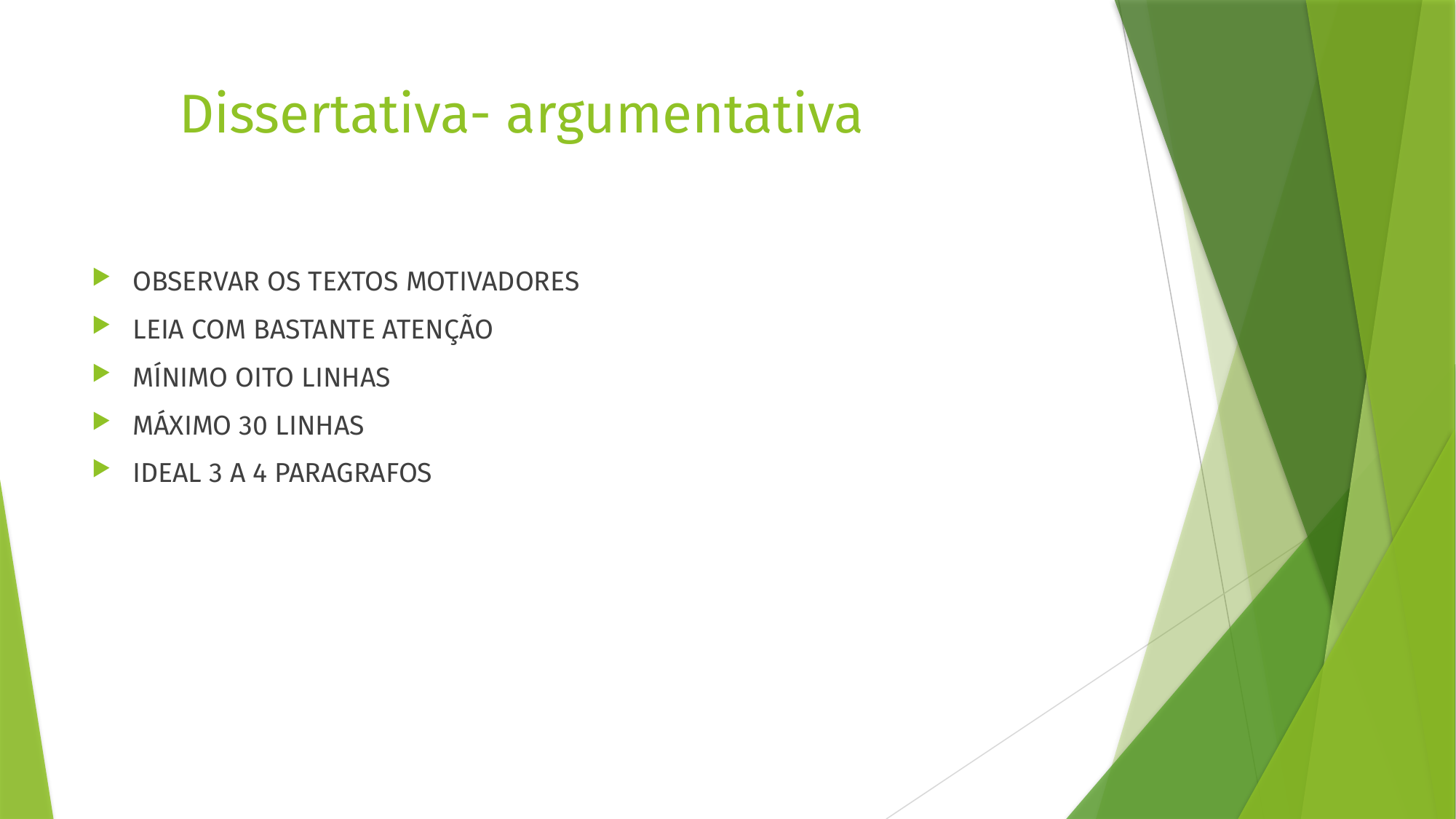

# Dissertativa- argumentativa
OBSERVAR OS TEXTOS MOTIVADORES
LEIA COM BASTANTE ATENÇÃO
MÍNIMO OITO LINHAS
MÁXIMO 30 LINHAS
IDEAL 3 A 4 PARAGRAFOS